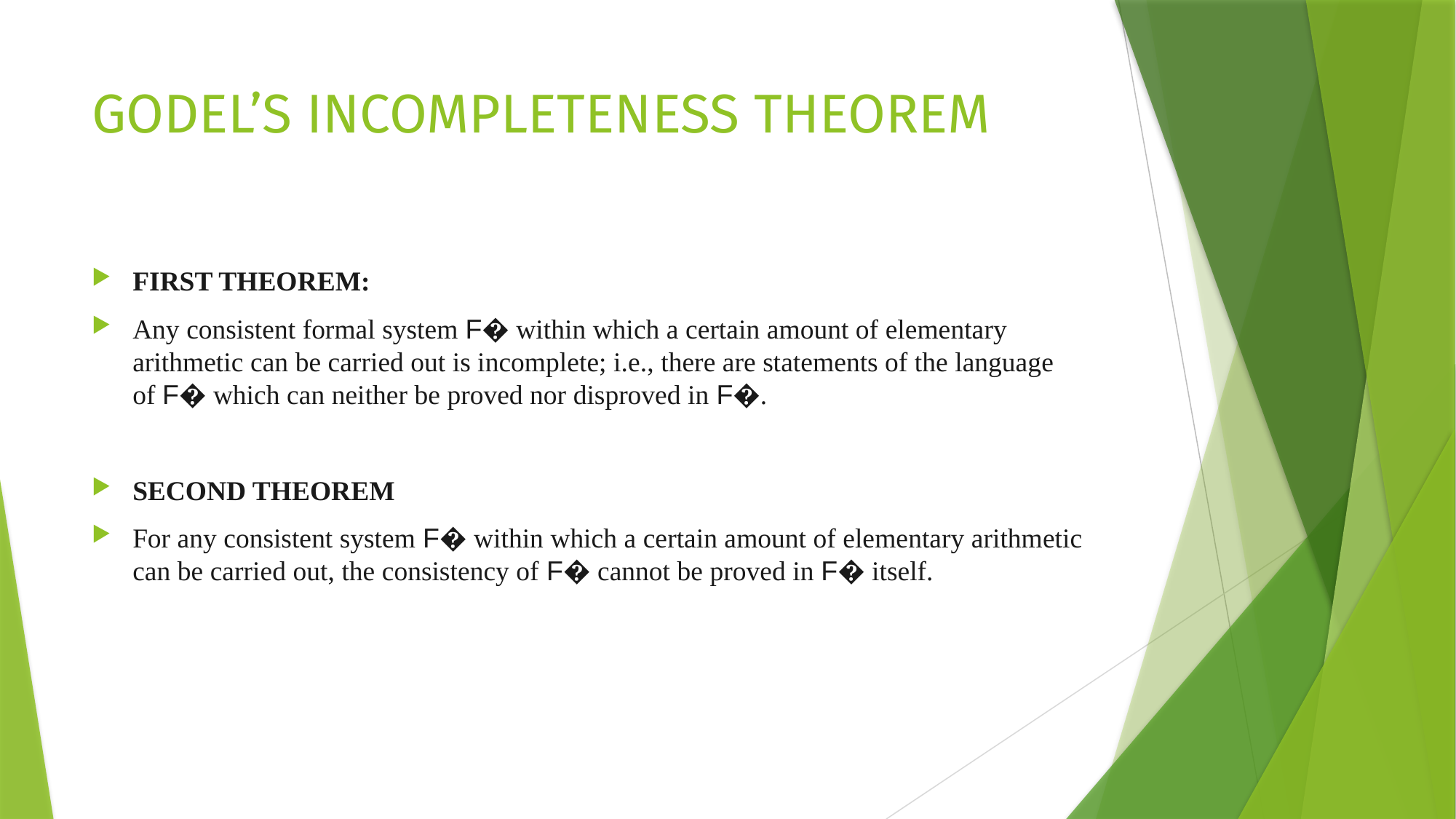

# GODEL’S INCOMPLETENESS THEOREM
FIRST THEOREM:
Any consistent formal system F� within which a certain amount of elementary arithmetic can be carried out is incomplete; i.e., there are statements of the language of F� which can neither be proved nor disproved in F�.

SECOND THEOREM
For any consistent system F� within which a certain amount of elementary arithmetic can be carried out, the consistency of F� cannot be proved in F� itself.